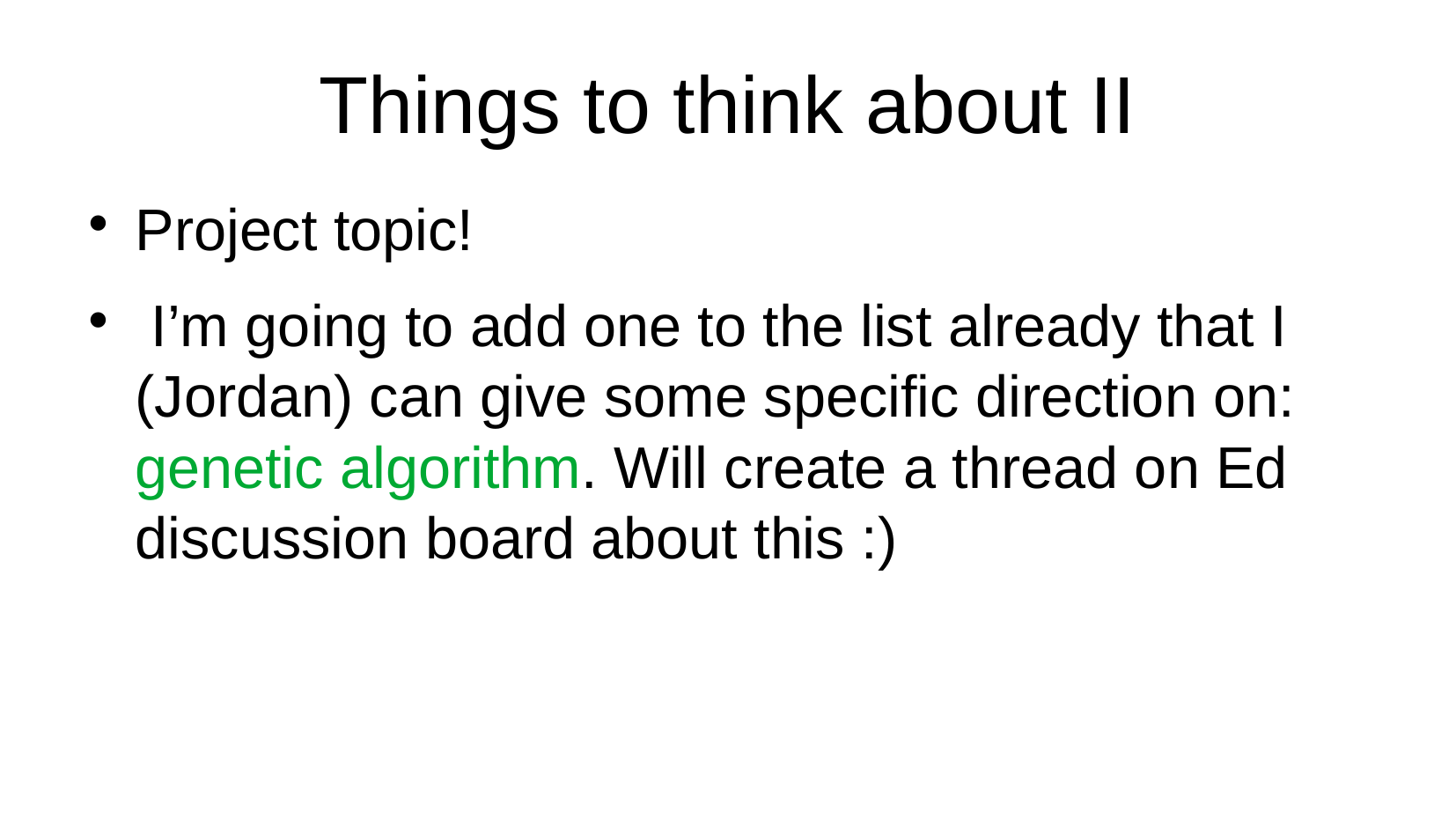

Things to think about II
Project topic!
 I’m going to add one to the list already that I (Jordan) can give some specific direction on: genetic algorithm. Will create a thread on Ed discussion board about this :)